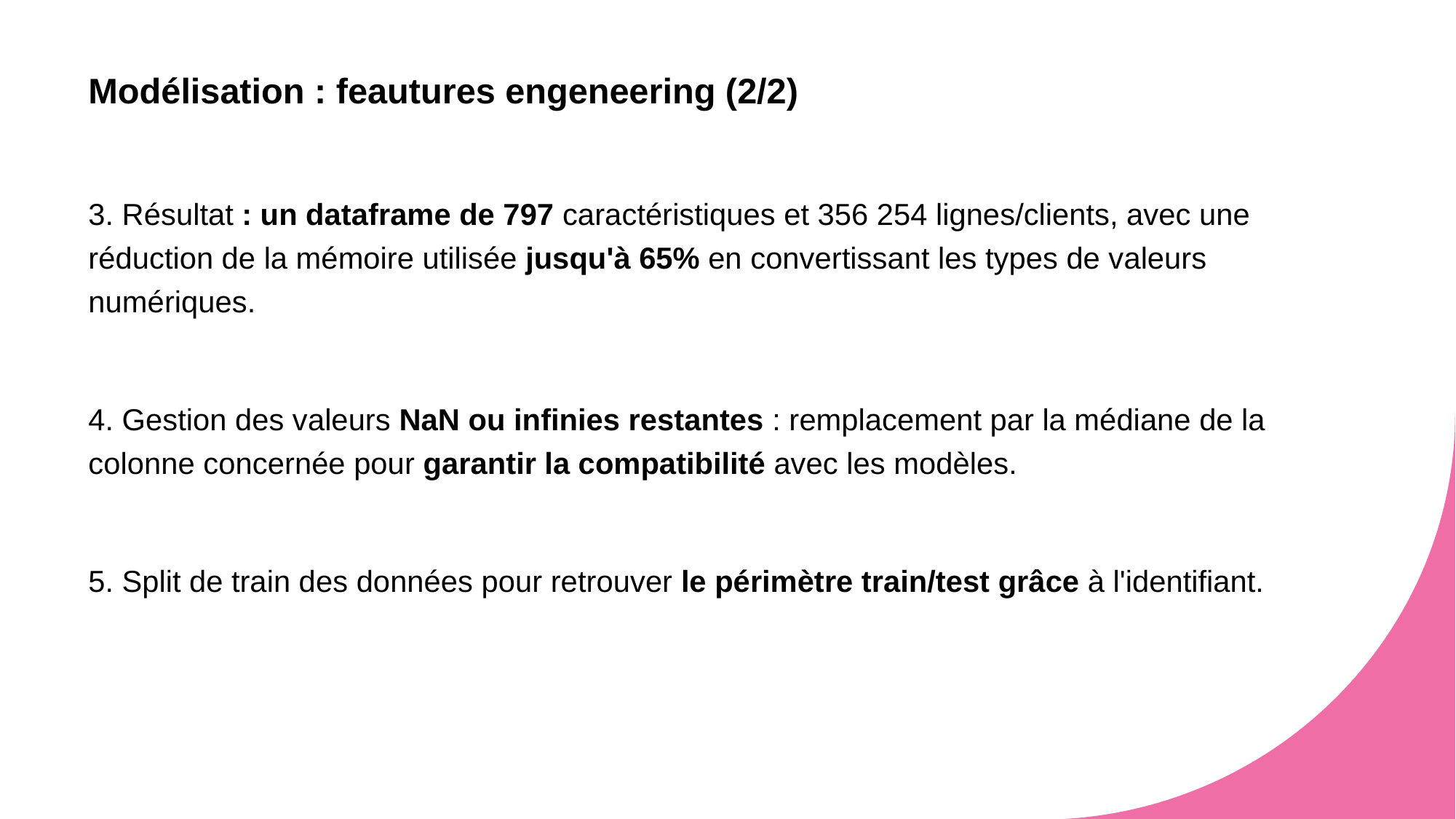

# Modélisation : feautures engeneering (2/2)
3. Résultat : un dataframe de 797 caractéristiques et 356 254 lignes/clients, avec une réduction de la mémoire utilisée jusqu'à 65% en convertissant les types de valeurs numériques.

4. Gestion des valeurs NaN ou infinies restantes : remplacement par la médiane de la colonne concernée pour garantir la compatibilité avec les modèles.

5. Split de train des données pour retrouver le périmètre train/test grâce à l'identifiant.